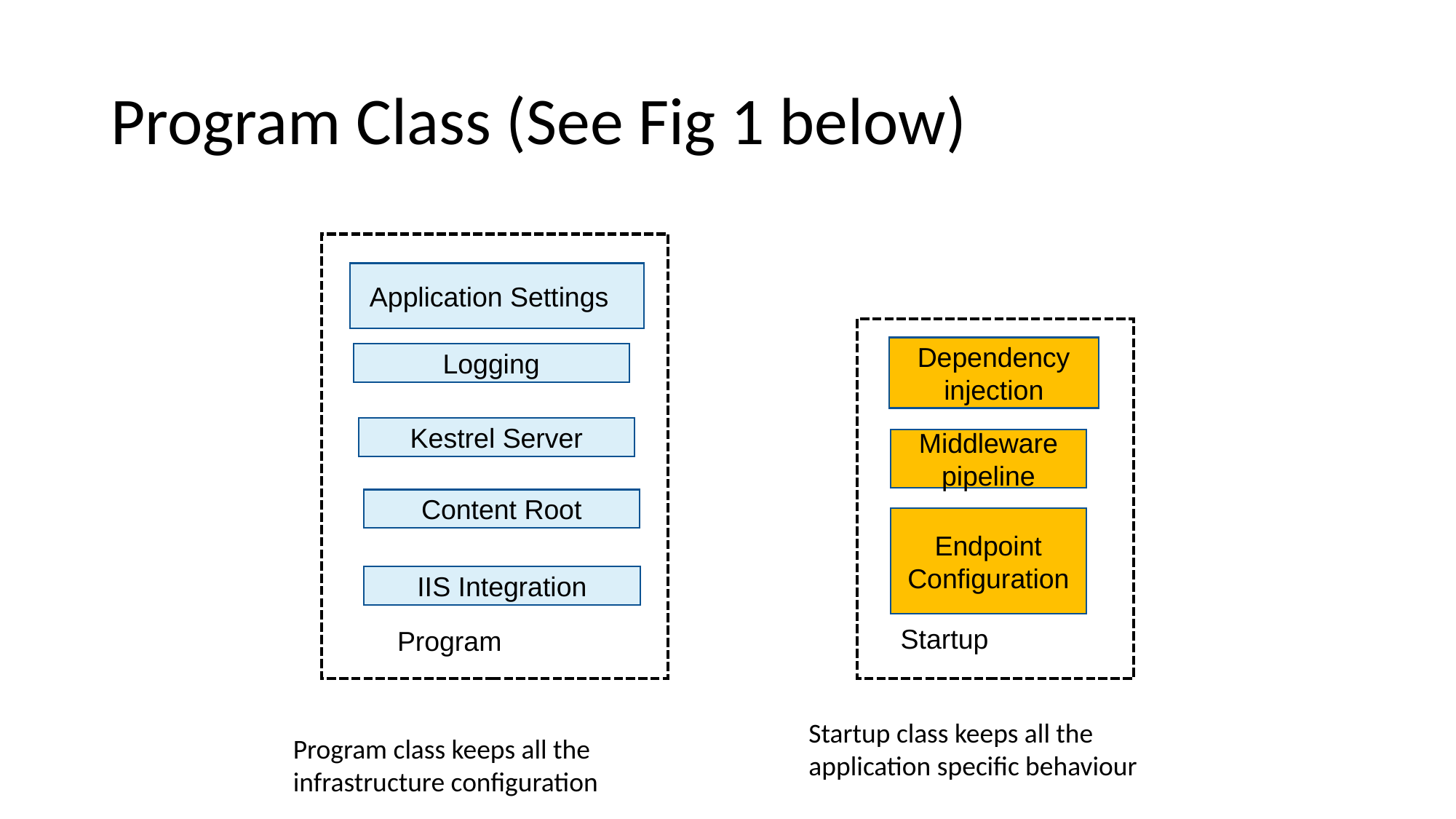

# Program Class (See Fig 1 below)

Application Settings
Logging
Kestrel Server
Content Root
IIS Integration
Program

Dependency injection
Middleware pipeline
Endpoint Configuration
Startup

Startup class keeps all the application specific behaviour
Program class keeps all the infrastructure configuration